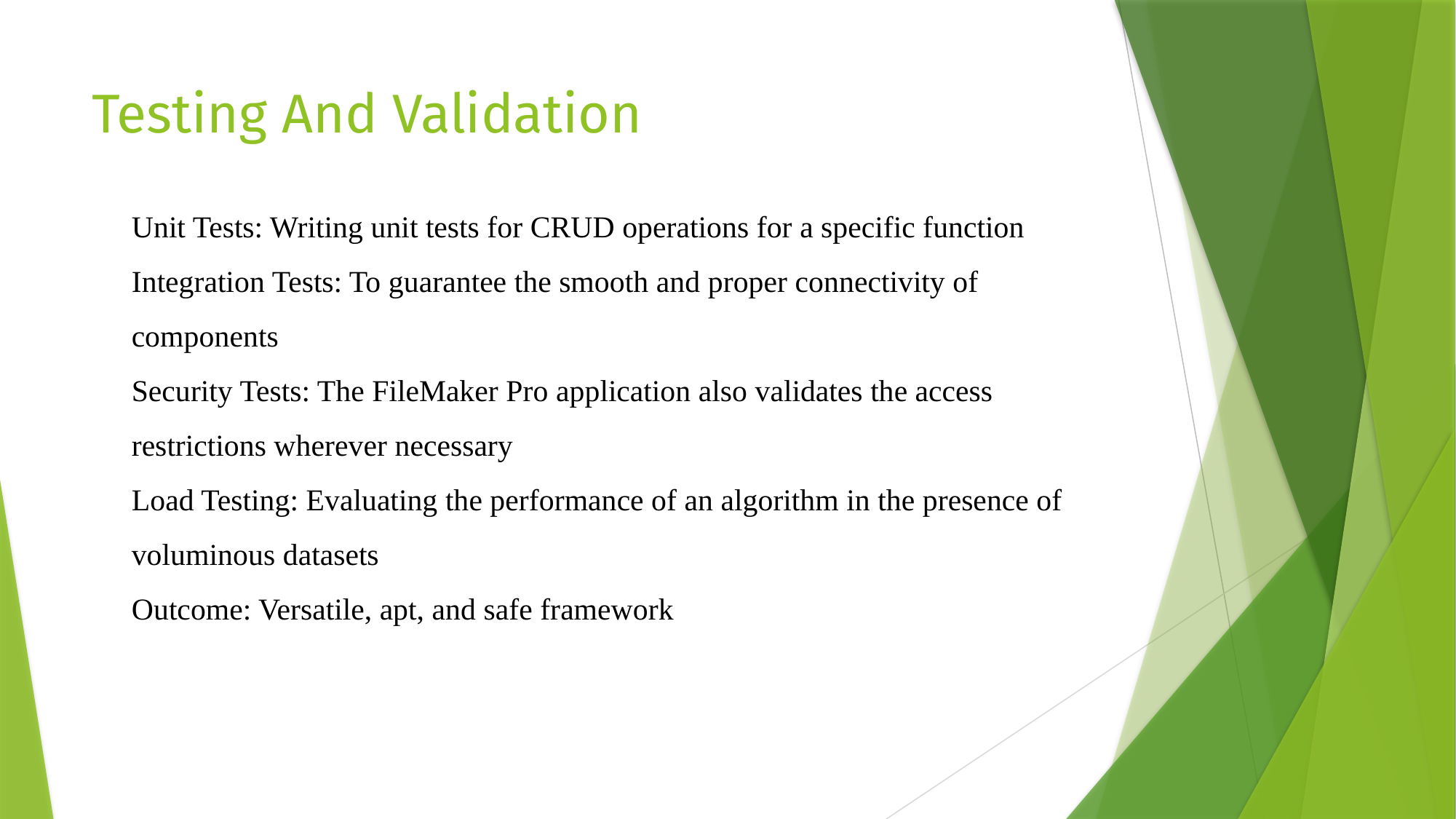

# Testing And Validation
Unit Tests: Writing unit tests for CRUD operations for a specific function
Integration Tests: To guarantee the smooth and proper connectivity of components
Security Tests: The FileMaker Pro application also validates the access restrictions wherever necessary
Load Testing: Evaluating the performance of an algorithm in the presence of voluminous datasets
Outcome: Versatile, apt, and safe framework